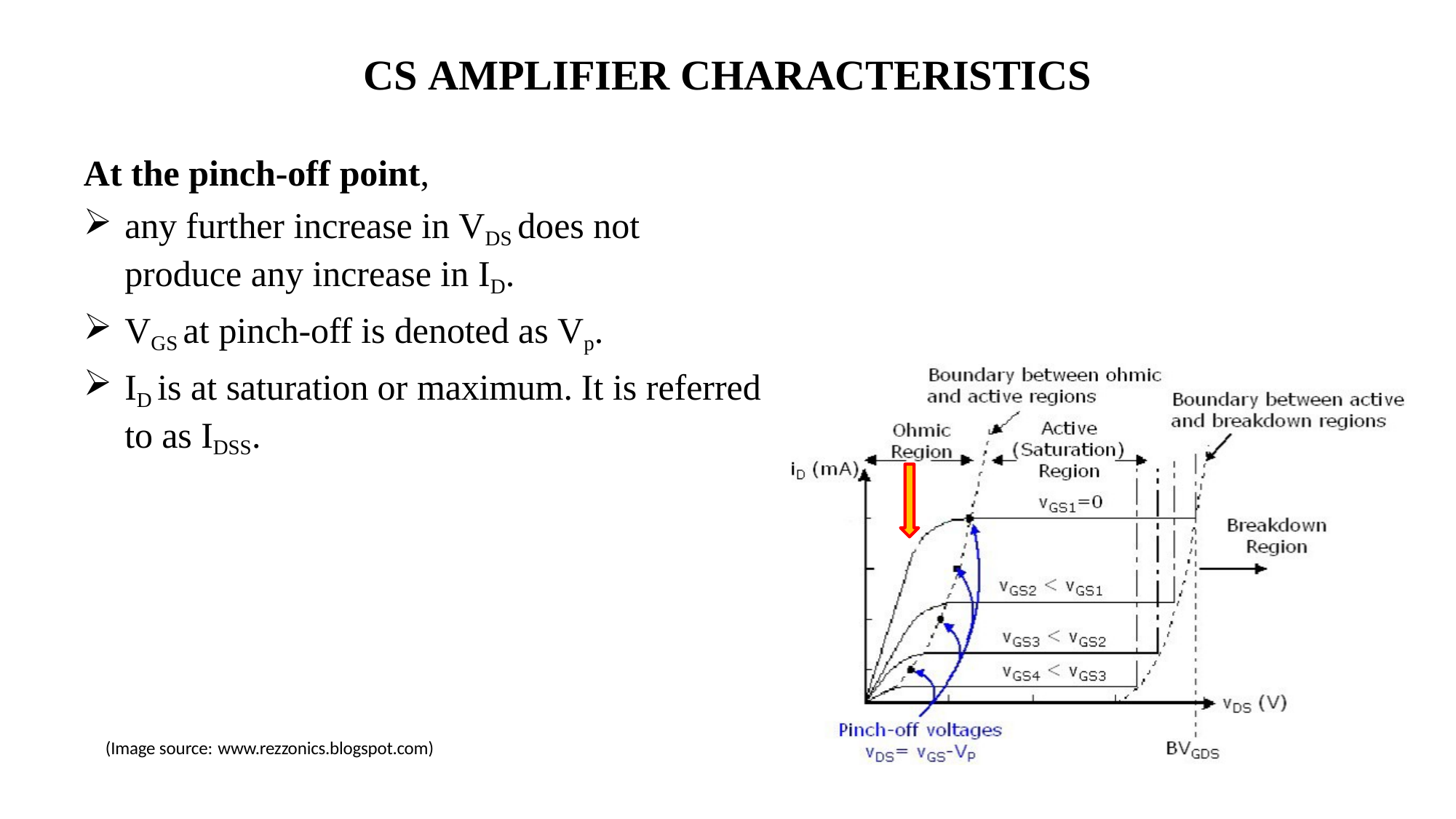

# CS AMPLIFIER CHARACTERISTICS
At the pinch-off point,
any further increase in VDS does not
produce any increase in ID.
VGS at pinch-off is denoted as Vp.
ID is at saturation or maximum. It is referred
to as IDSS.

(Image source: www.rezzonics.blogspot.com)